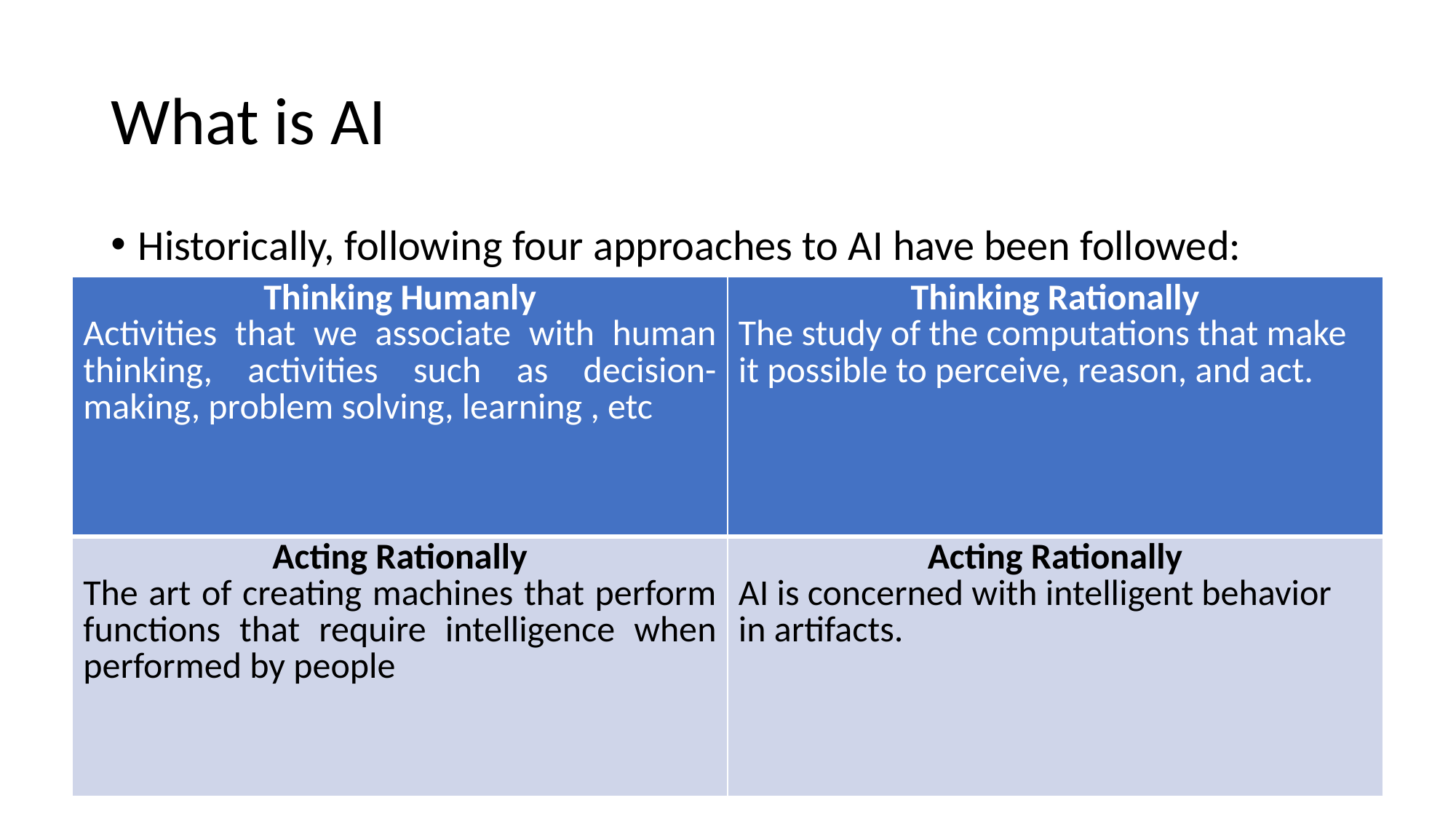

# What is AI
Historically, following four approaches to AI have been followed:

| Thinking Humanly Activities that we associate with human thinking, activities such as decision-making, problem solving, learning , etc | Thinking Rationally The study of the computations that make it possible to perceive, reason, and act. |
| --- | --- |
| Acting Rationally The art of creating machines that perform functions that require intelligence when performed by people | Acting Rationally AI is concerned with intelligent behavior in artifacts. |